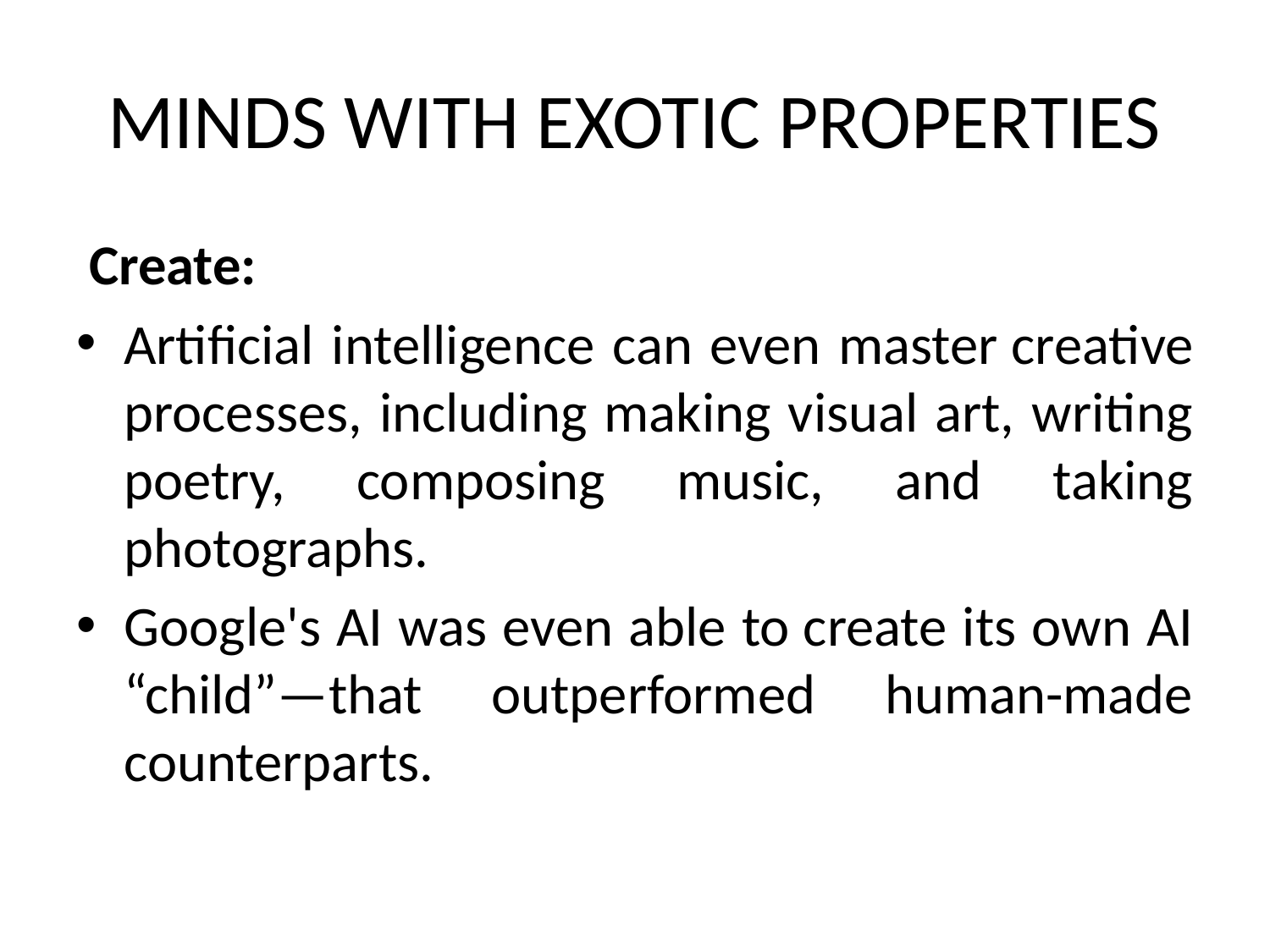

# MINDS WITH EXOTIC PROPERTIES
 Create:
Artificial intelligence can even master creative processes, including making visual art, writing poetry, composing music, and taking photographs.
Google's AI was even able to create its own AI “child”—that outperformed human-made counterparts.